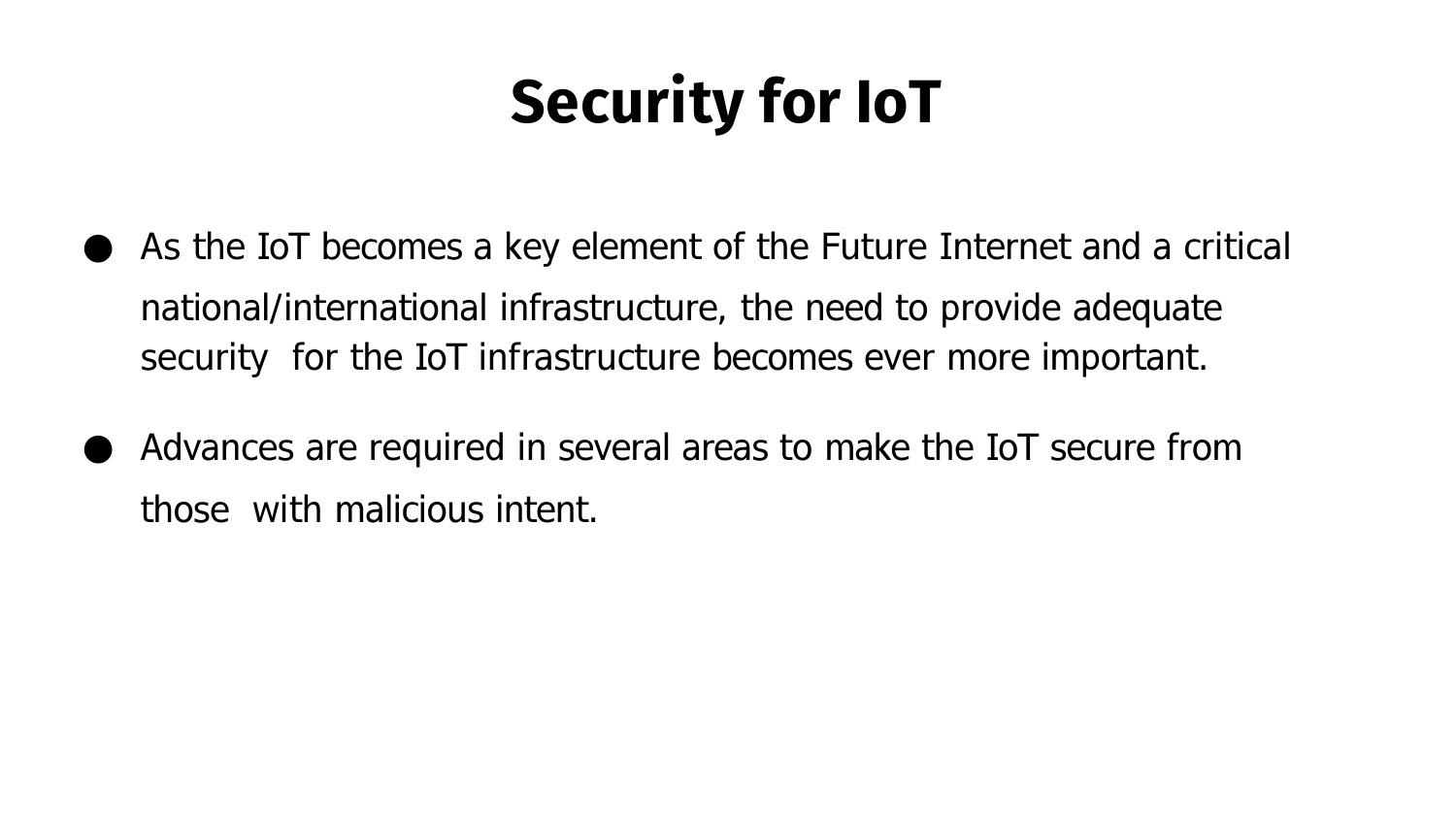

# Security for IoT
As the IoT becomes a key element of the Future Internet and a critical
national/international infrastructure, the need to provide adequate security  for the IoT infrastructure becomes ever more important.
Advances are required in several areas to make the IoT secure from those  with malicious intent.